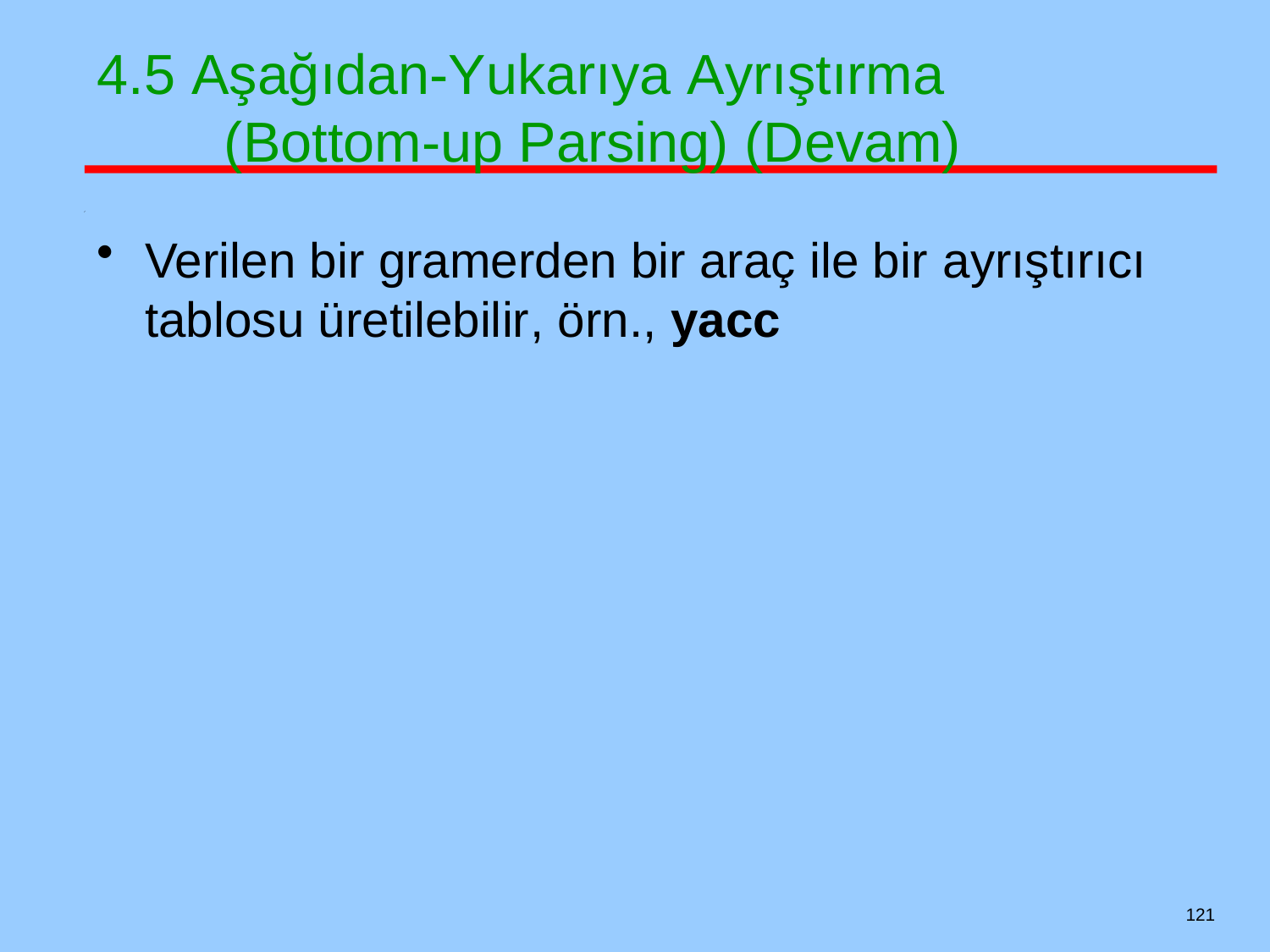

# 4.5 Aşağıdan-Yukarıya Ayrıştırma     		(Bottom-up Parsing) (Devam)
Verilen bir gramerden bir araç ile bir ayrıştırıcı tablosu üretilebilir, örn., yacc
121